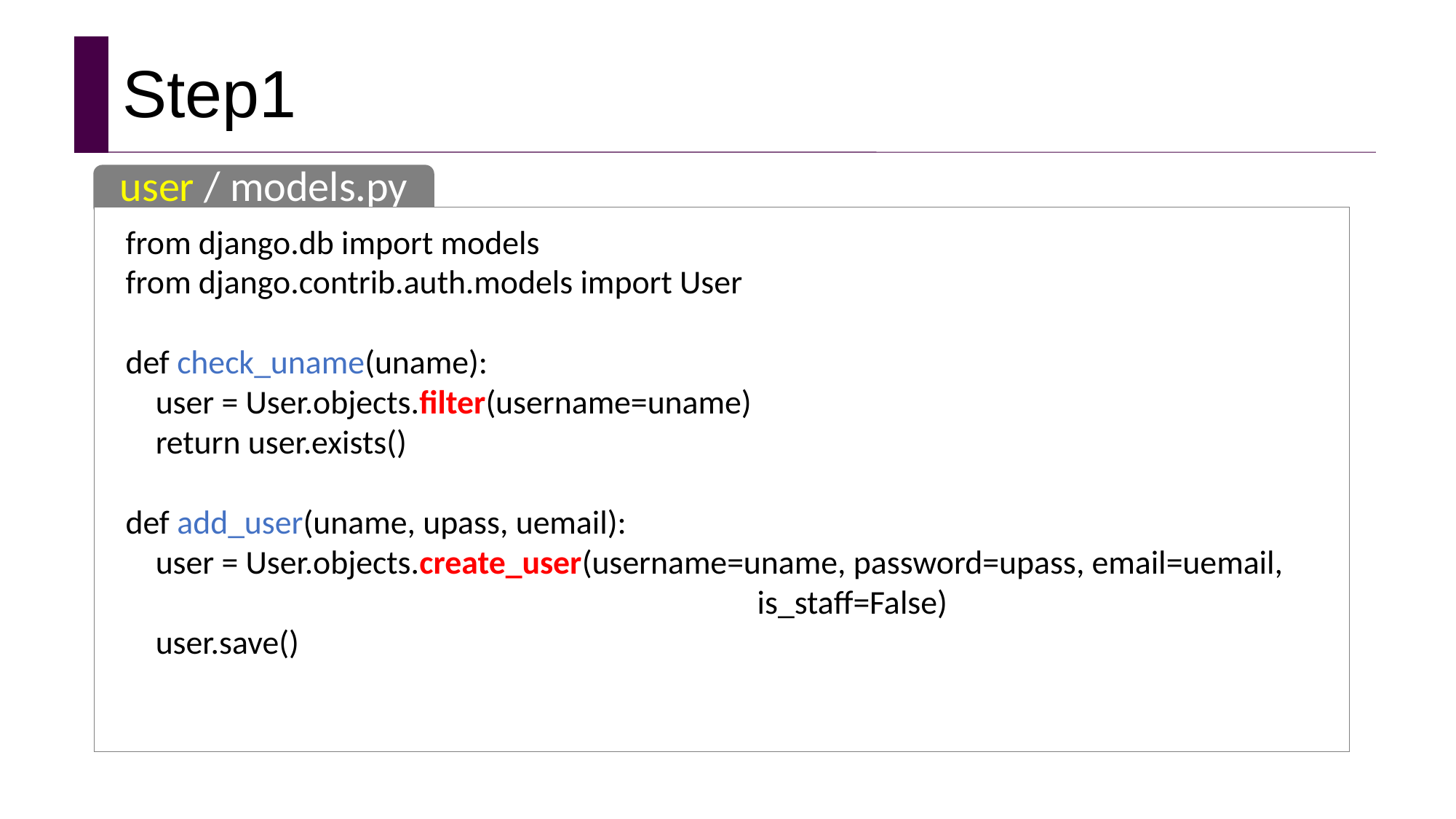

# Step1
user / models.py

from django.db import models
from django.contrib.auth.models import User

def check_uname(uname):
    user = User.objects.filter(username=uname)
    return user.exists()

def add_user(uname, upass, uemail):
    user = User.objects.create_user(username=uname, password=upass, email=uemail,                             is_staff=False)
    user.save()